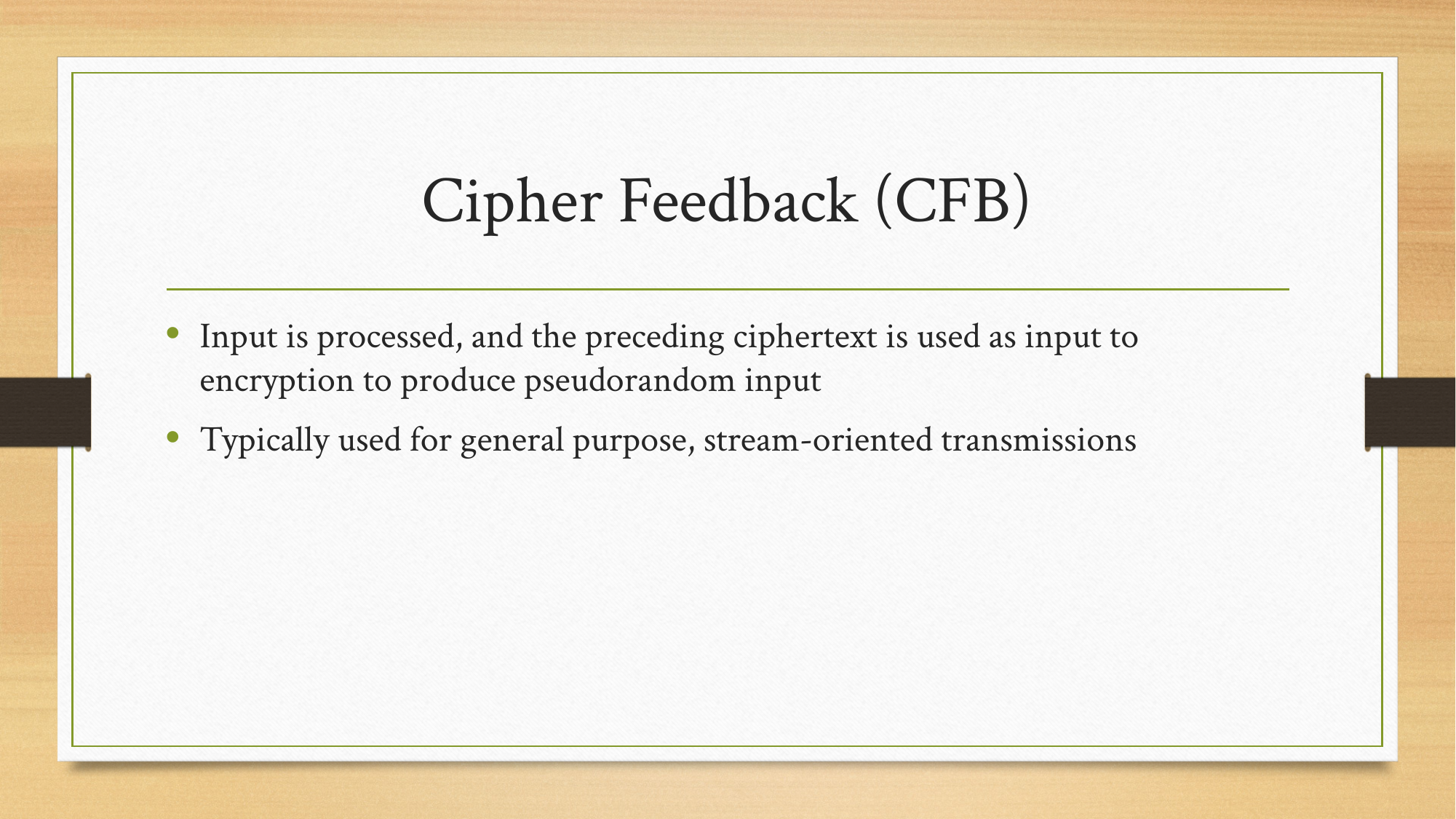

# Cipher Feedback (CFB)
Input is processed, and the preceding ciphertext is used as input to encryption to produce pseudorandom input
Typically used for general purpose, stream-oriented transmissions